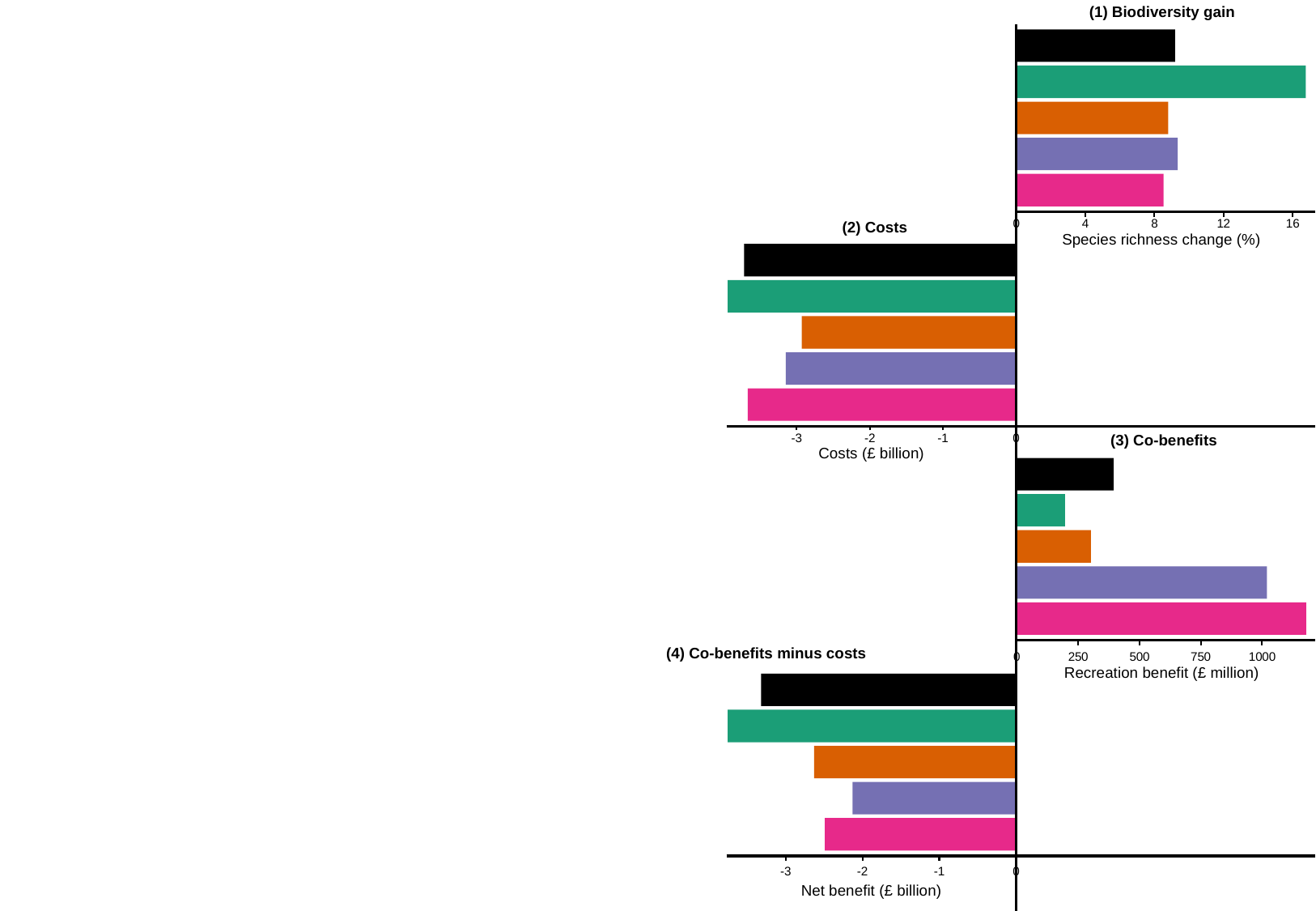

(1) Biodiversity gain

0
8
16
12
4
Species richness change (%)
(2) Costs

Costs (£ billion)
-3
0
-2
-1

(3) Co-benefits

0
250
500
750
1000
Recreation benefit (£ million)
(4) Co-benefits minus costs

-3
0
-2
-1
Net benefit (£ billion)